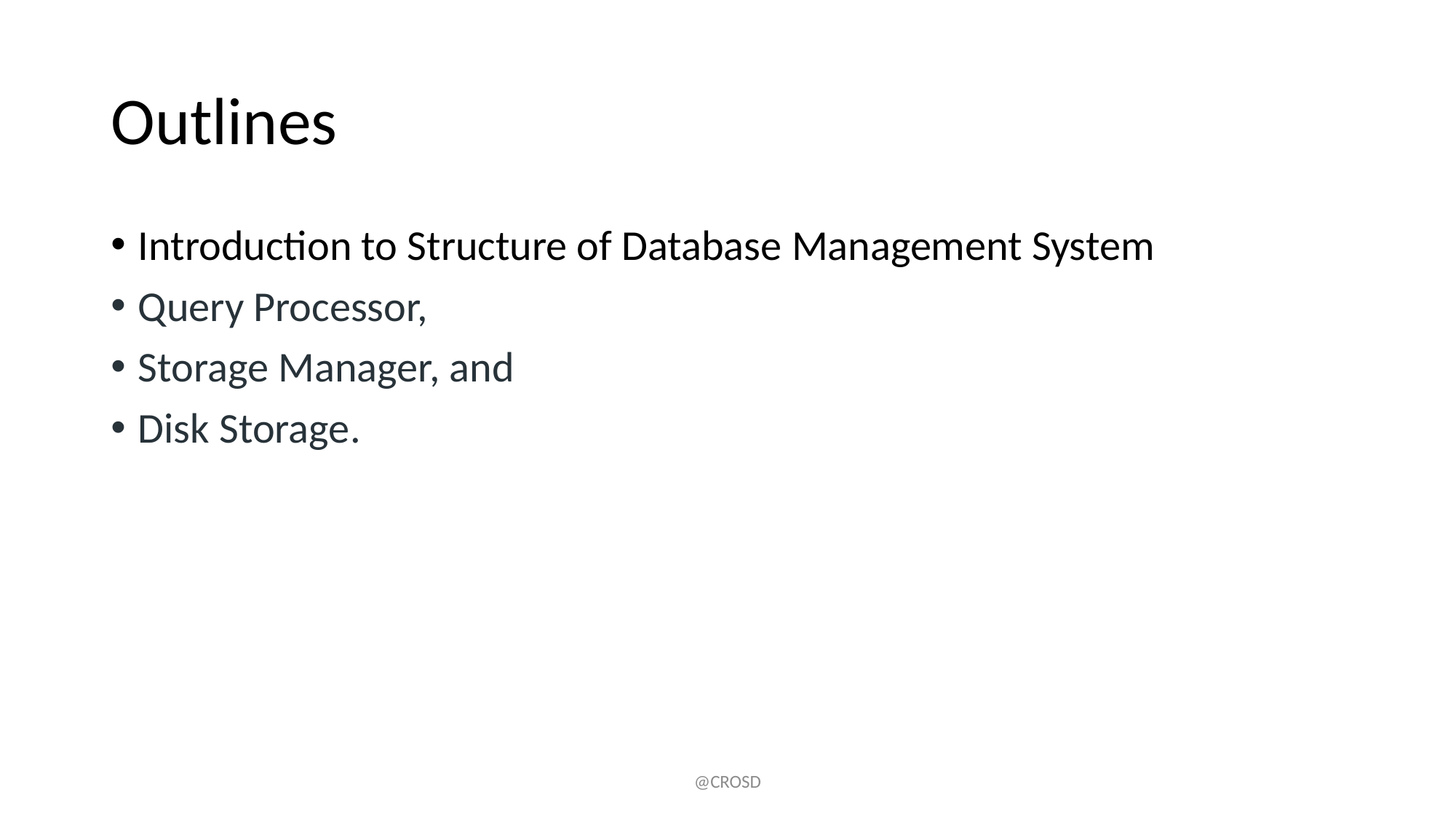

# Outlines
Introduction to Structure of Database Management System
Query Processor,
Storage Manager, and
Disk Storage.

@CROSD
2